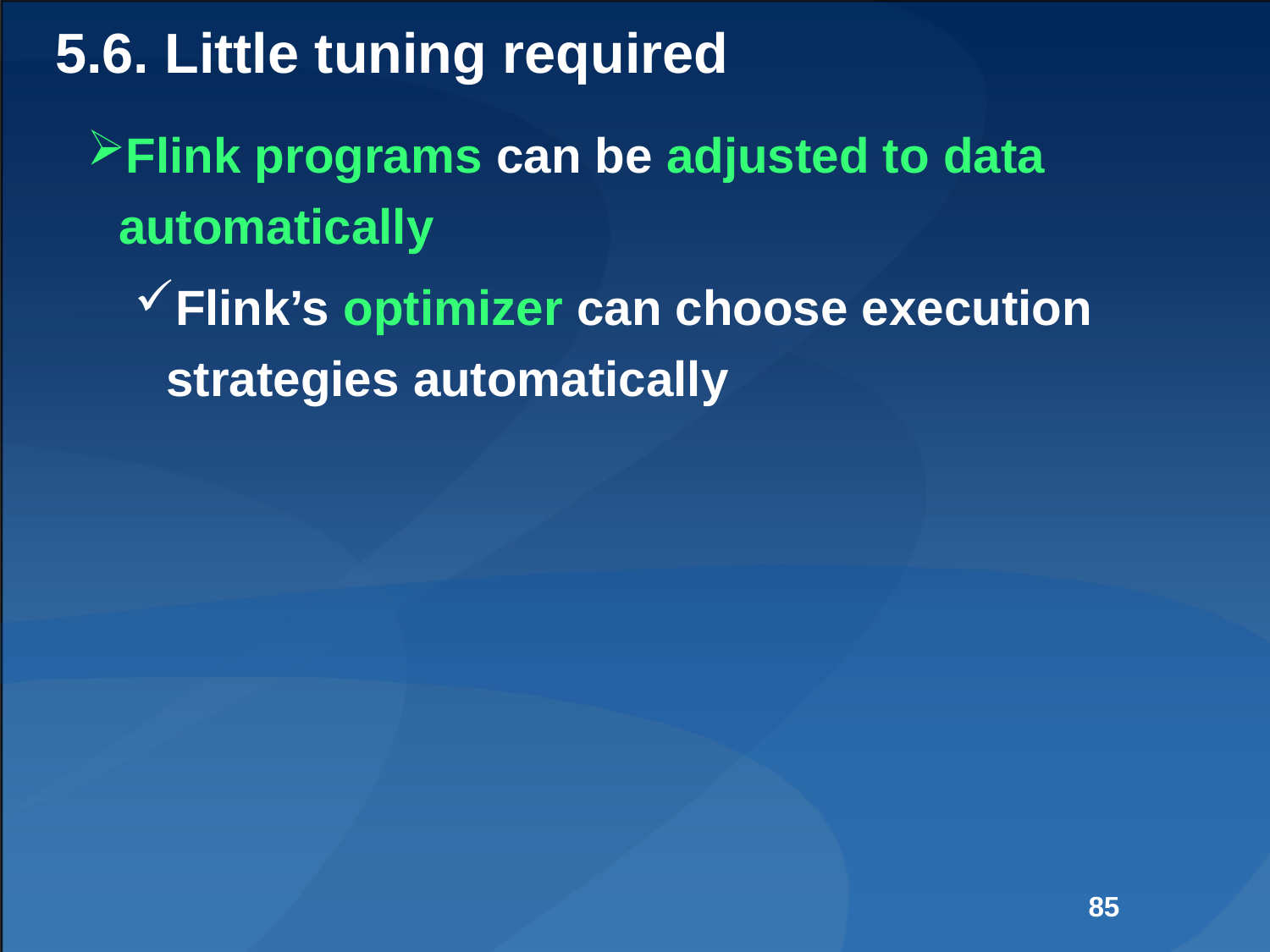

# 5.6. Little tuning required
Flink programs can be adjusted to data automatically
Flink’s optimizer can choose execution strategies automatically

85